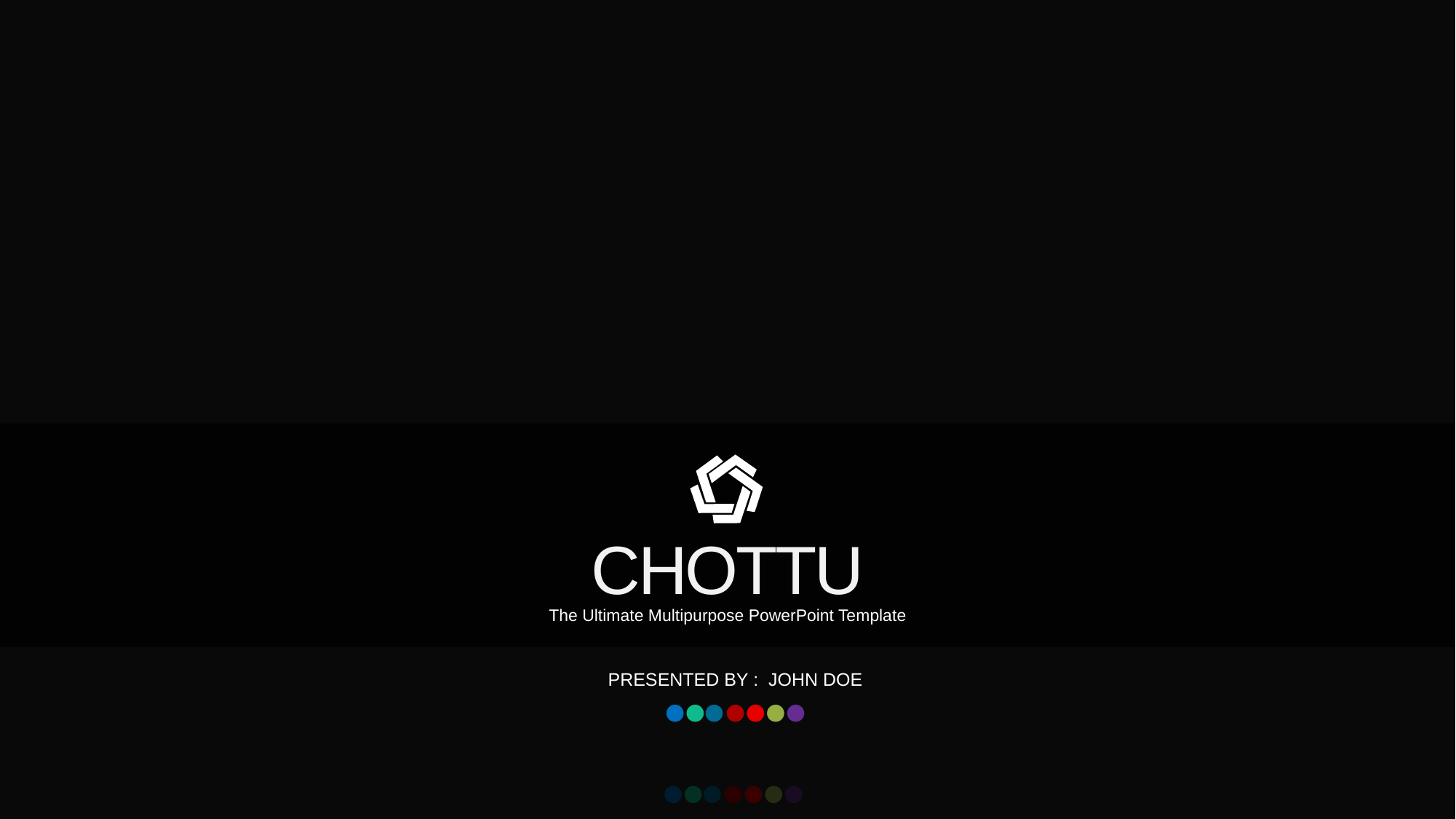

CHOTTU
The Ultimate Multipurpose PowerPoint Template
PRESENTED BY :  JOHN DOE